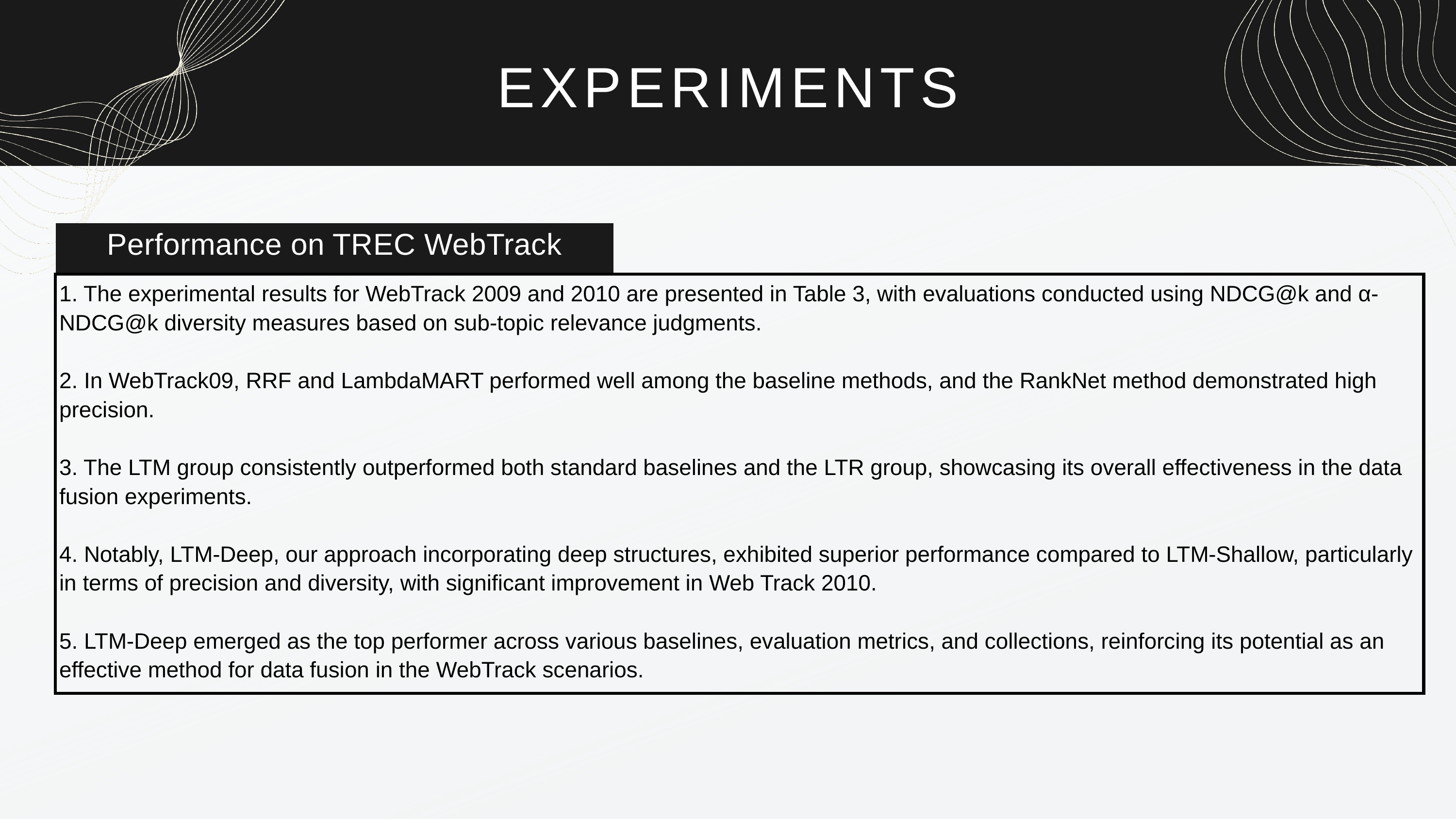

EXPERIMENTS

Performance on TREC WebTrack

1. The experimental results for WebTrack 2009 and 2010 are presented in Table 3, with evaluations conducted using NDCG@k and α-NDCG@k diversity measures based on sub-topic relevance judgments.

2. In WebTrack09, RRF and LambdaMART performed well among the baseline methods, and the RankNet method demonstrated high precision.

3. The LTM group consistently outperformed both standard baselines and the LTR group, showcasing its overall effectiveness in the data fusion experiments.

4. Notably, LTM-Deep, our approach incorporating deep structures, exhibited superior performance compared to LTM-Shallow, particularly in terms of precision and diversity, with significant improvement in Web Track 2010.

5. LTM-Deep emerged as the top performer across various baselines, evaluation metrics, and collections, reinforcing its potential as an effective method for data fusion in the WebTrack scenarios.